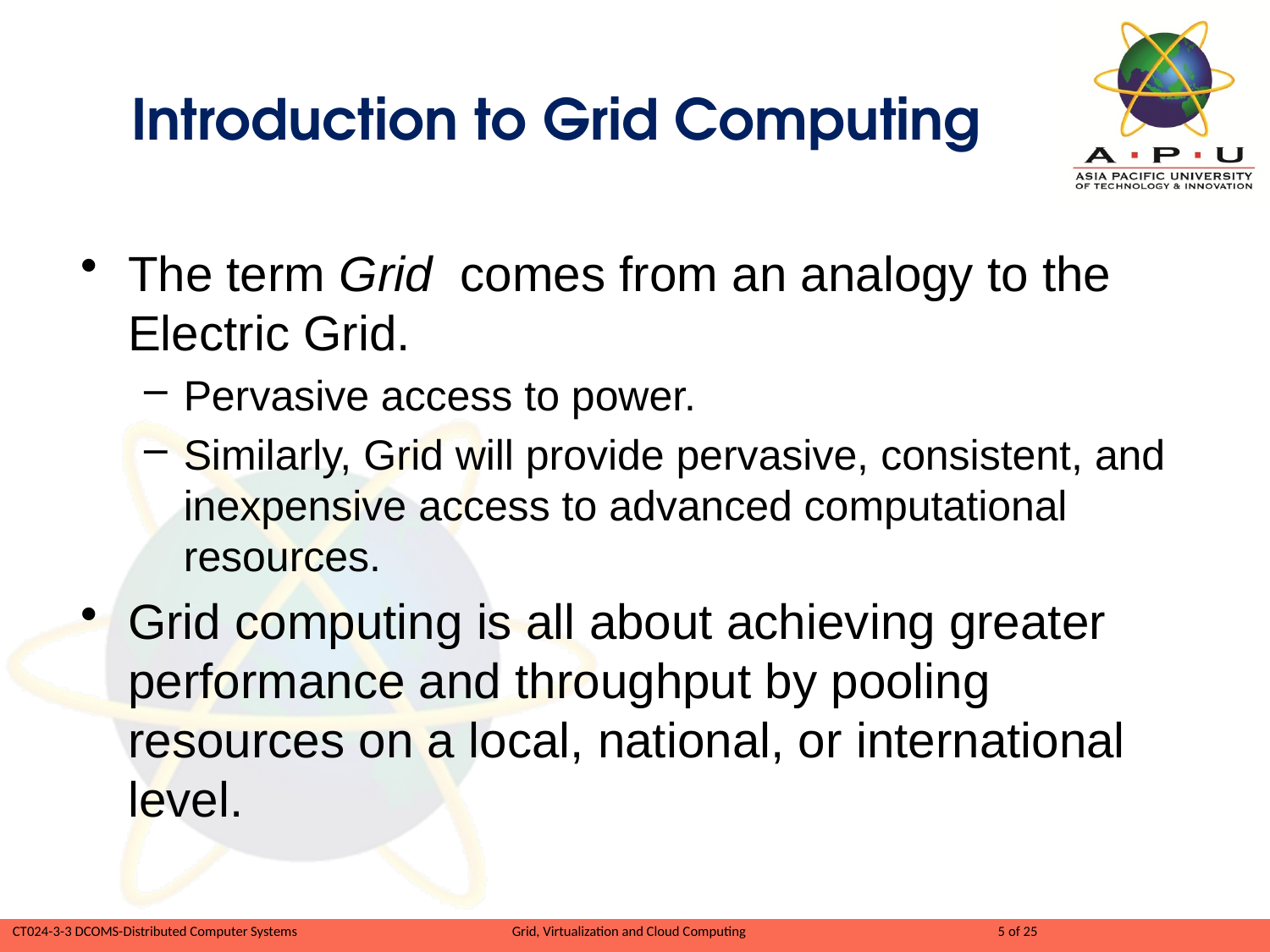

# Introduction to Grid Computing
The term Grid  comes from an analogy to the Electric Grid.
Pervasive access to power.
Similarly, Grid will provide pervasive, consistent, and inexpensive access to advanced computational resources.
Grid computing is all about achieving greater performance and throughput by pooling resources on a local, national, or international level.